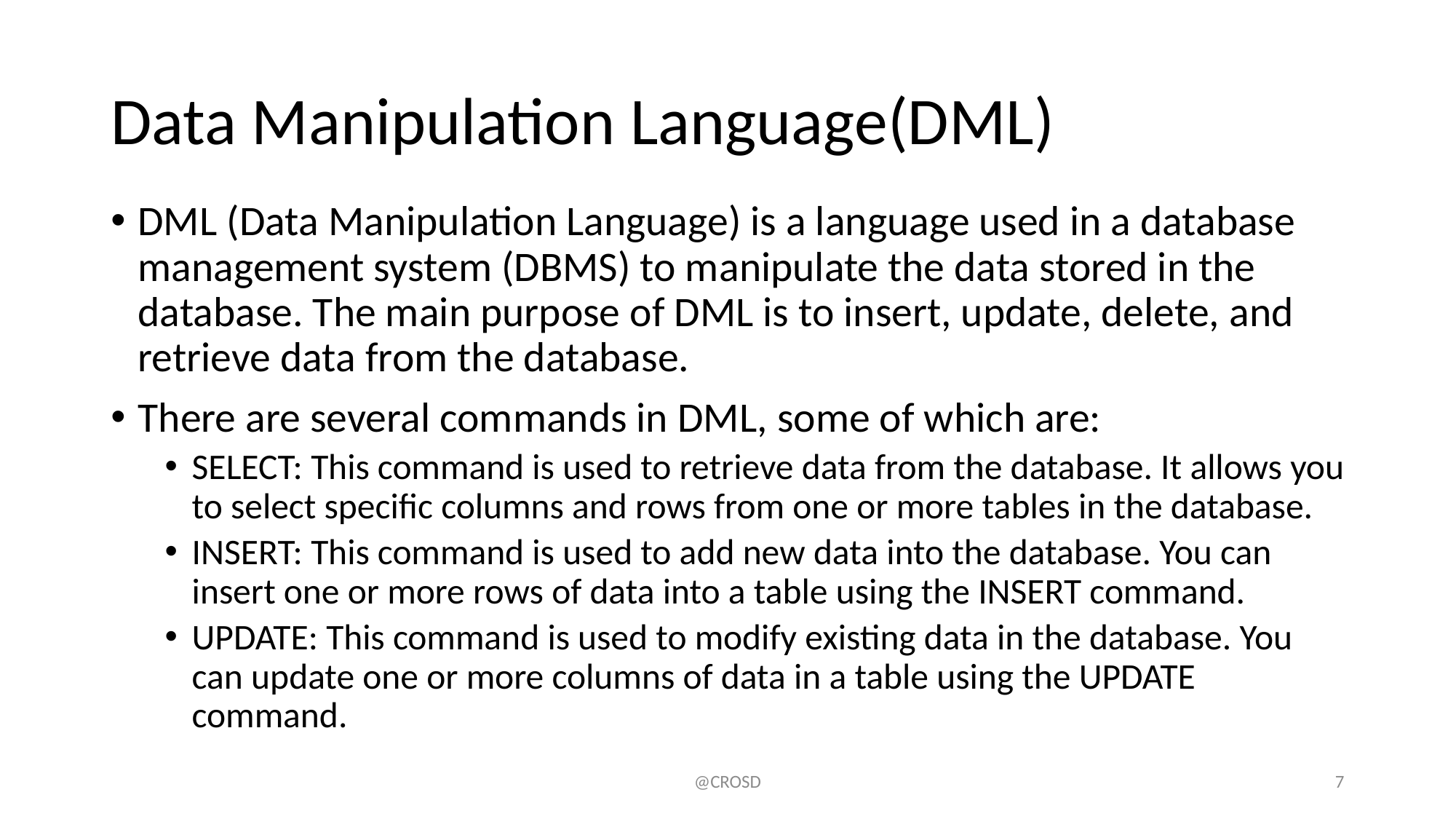

# Data Manipulation Language(DML)
DML (Data Manipulation Language) is a language used in a database management system (DBMS) to manipulate the data stored in the database. The main purpose of DML is to insert, update, delete, and retrieve data from the database.
There are several commands in DML, some of which are:
SELECT: This command is used to retrieve data from the database. It allows you to select specific columns and rows from one or more tables in the database.
INSERT: This command is used to add new data into the database. You can insert one or more rows of data into a table using the INSERT command.
UPDATE: This command is used to modify existing data in the database. You can update one or more columns of data in a table using the UPDATE command.

@CROSD
7